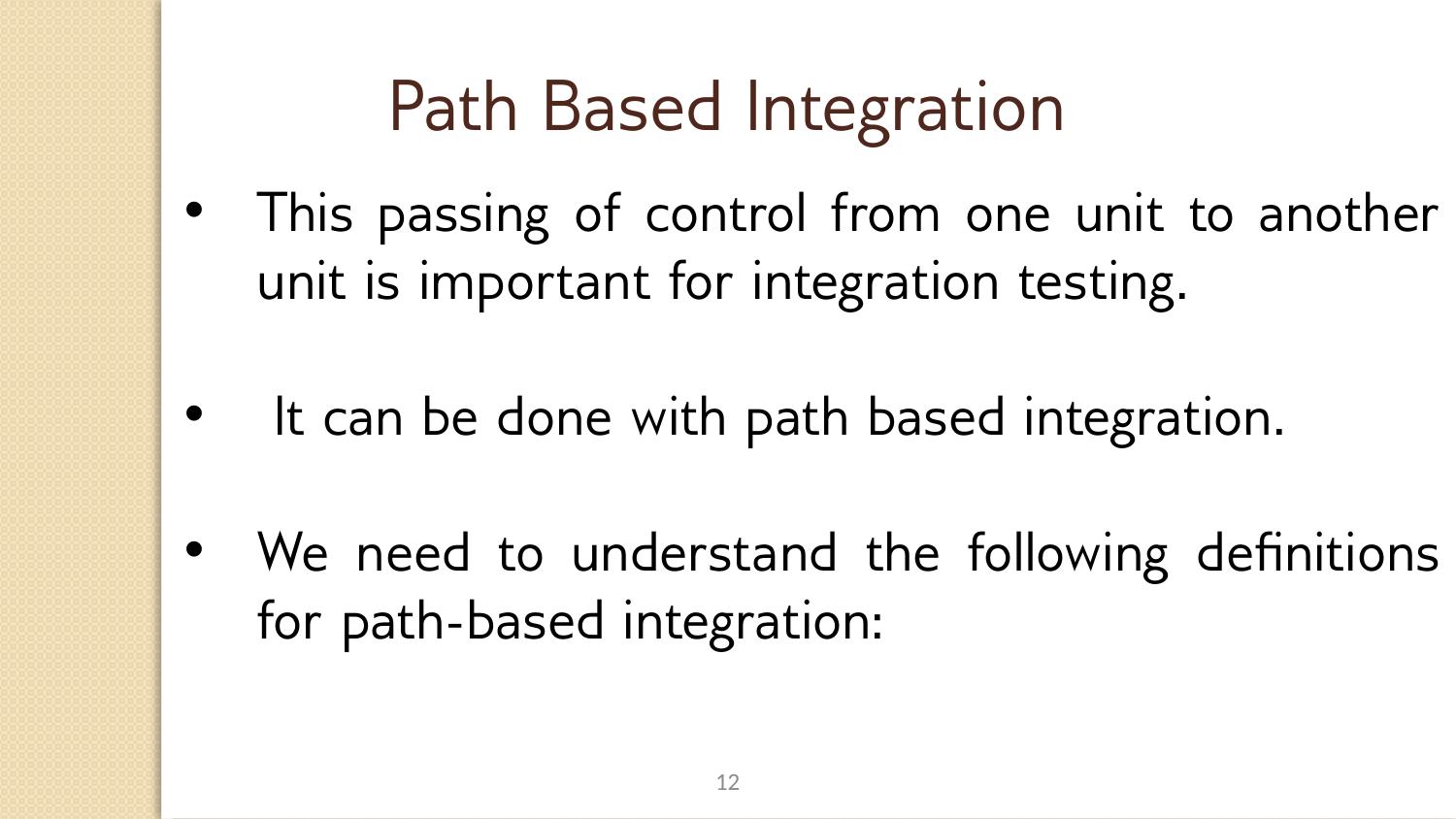

Path Based Integration
This passing of control from one unit to another unit is important for integration testing.

 It can be done with path based integration.

We need to understand the following definitions for path-based integration:
12